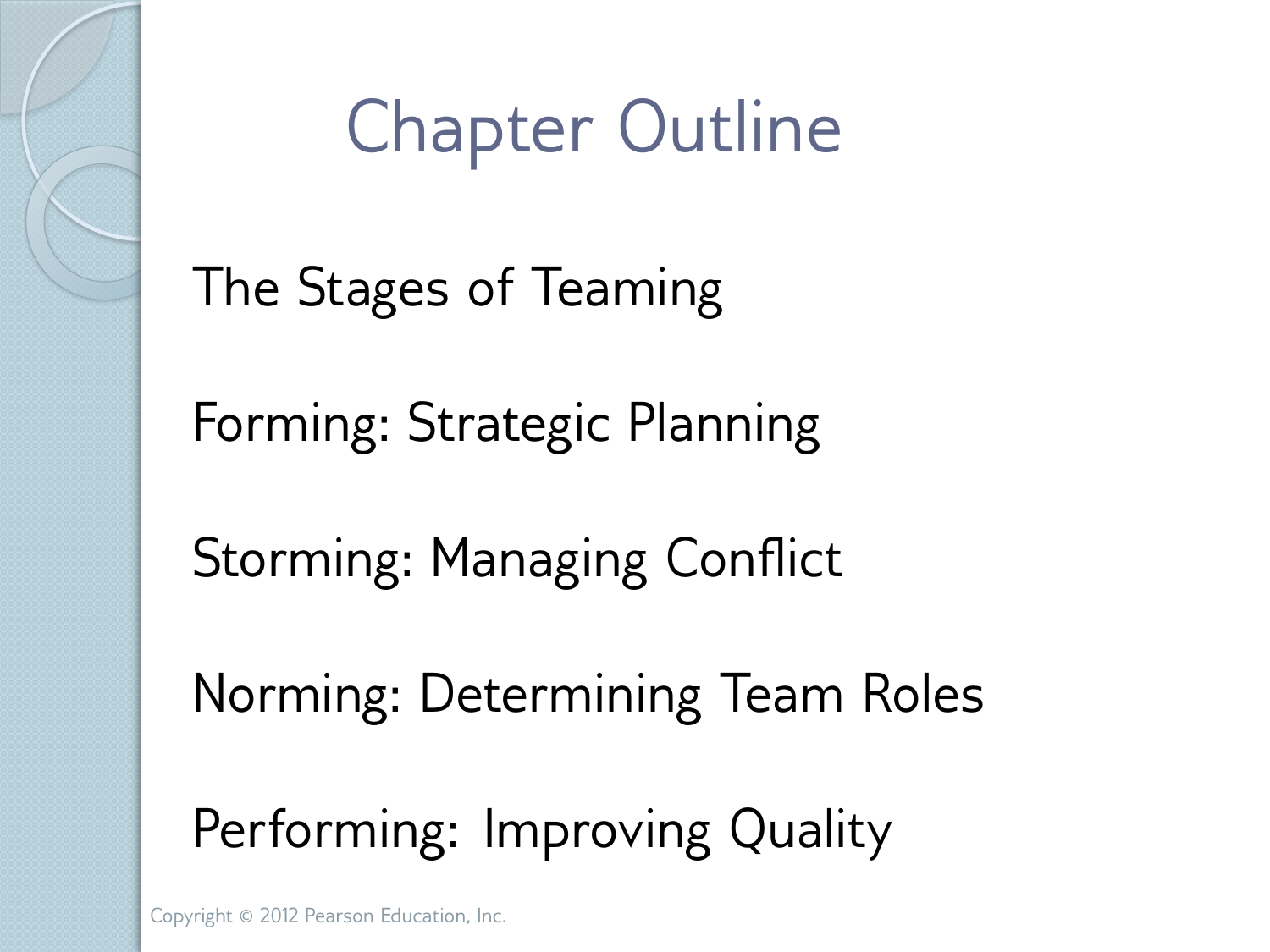

# Chapter Outline
The Stages of Teaming

Forming: Strategic Planning

Storming: Managing Conflict

Norming: Determining Team Roles

Performing:  Improving Quality

Copyright © 2012 Pearson Education, Inc.